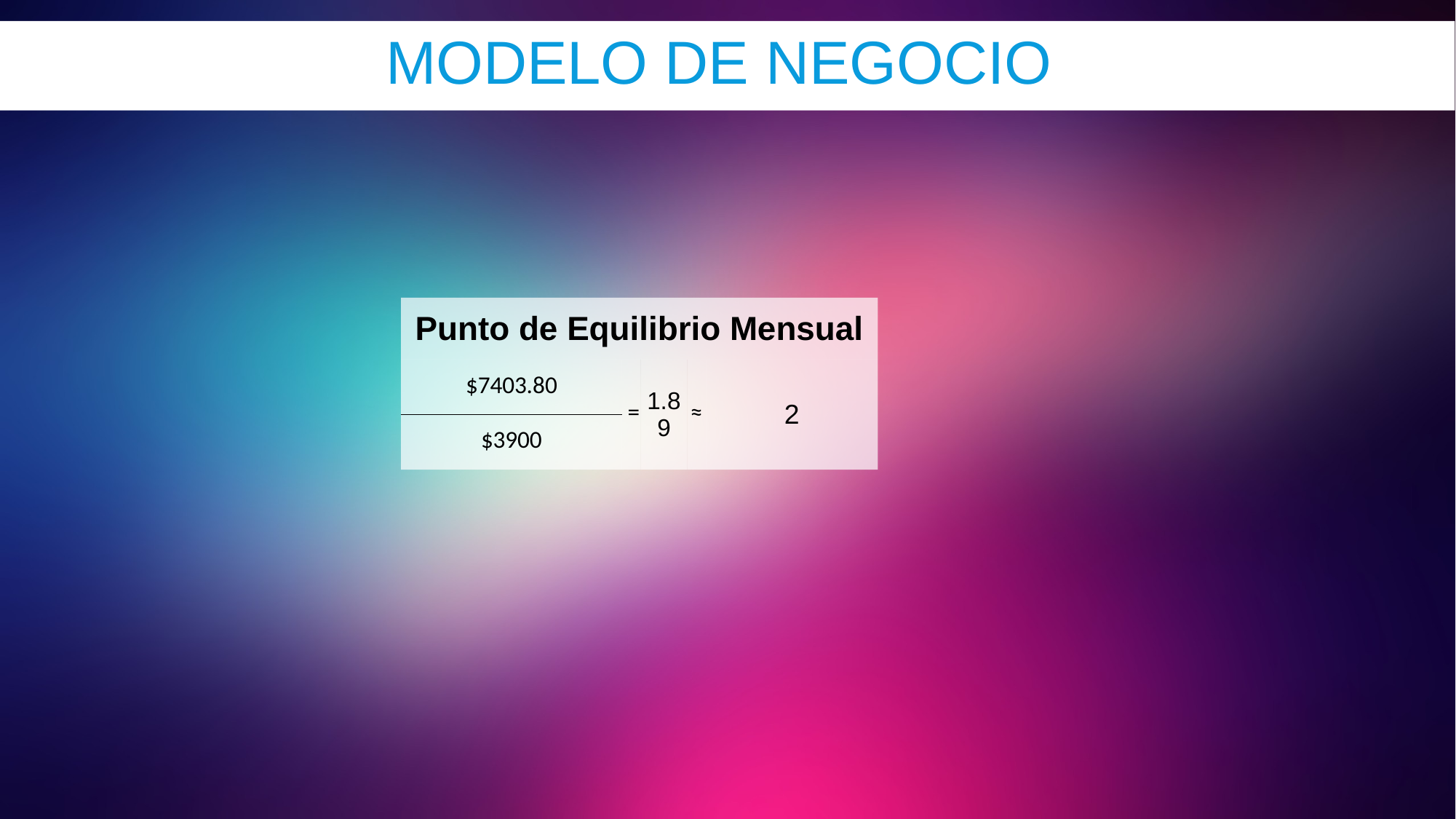

# Modelo de negocio
| Punto de Equilibrio Mensual |  |  |  |  |
| --- | --- | --- | --- | --- |
| $7403.80 | = | 1.89 | ≈ | 2 |
| $3900 |  |  |  |  |